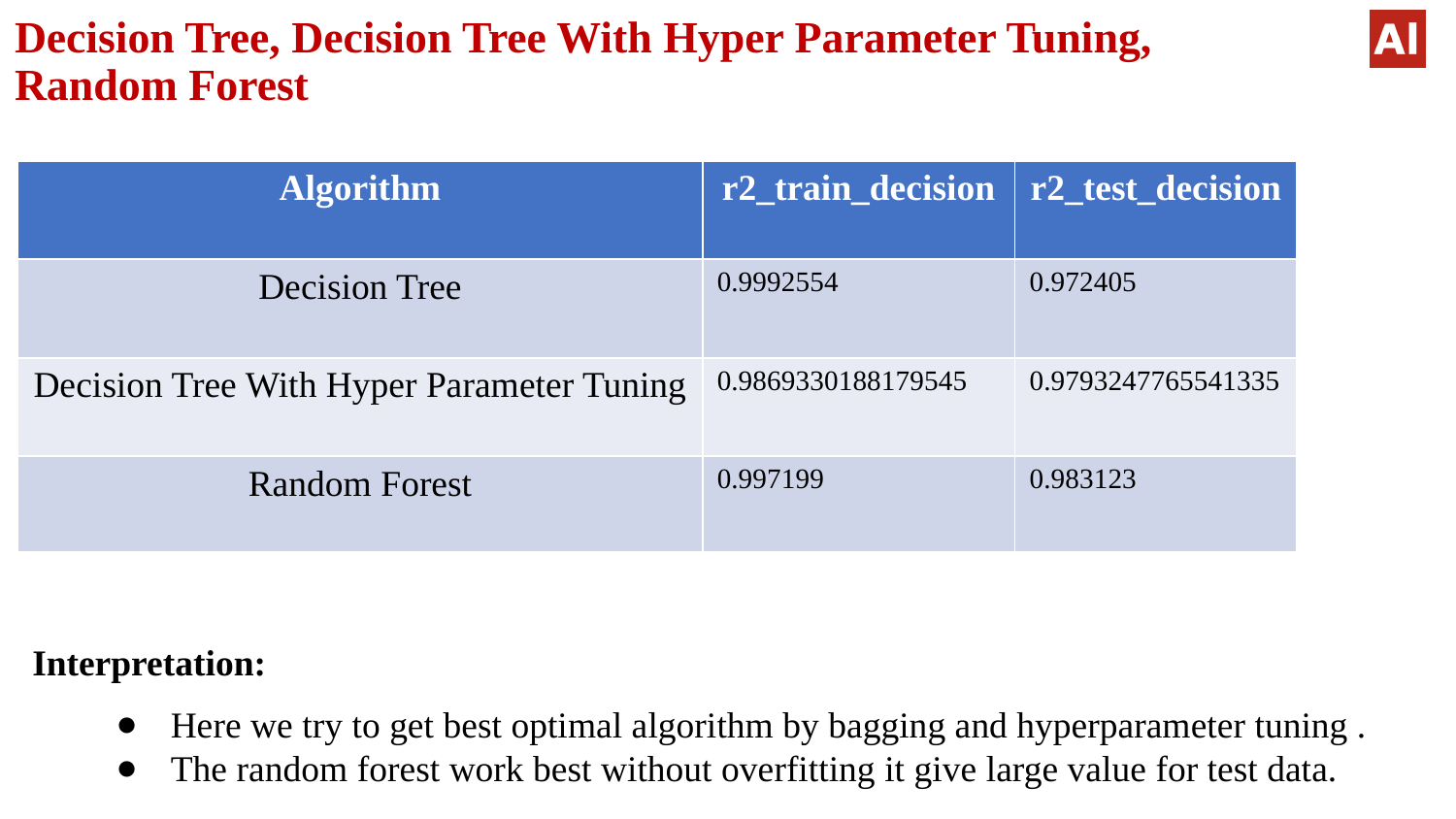

# Decision Tree, Decision Tree With Hyper Parameter Tuning,
Random Forest

| Algorithm | r2\_train\_decision | r2\_test\_decision |
| --- | --- | --- |
| Decision Tree | 0.9992554 | 0.972405 |
| Decision Tree With Hyper Parameter Tuning | 0.9869330188179545 | 0.9793247765541335 |
| Random Forest | 0.997199 | 0.983123 |
Interpretation:

Here we try to get best optimal algorithm by bagging and hyperparameter tuning .
The random forest work best without overfitting it give large value for test data.